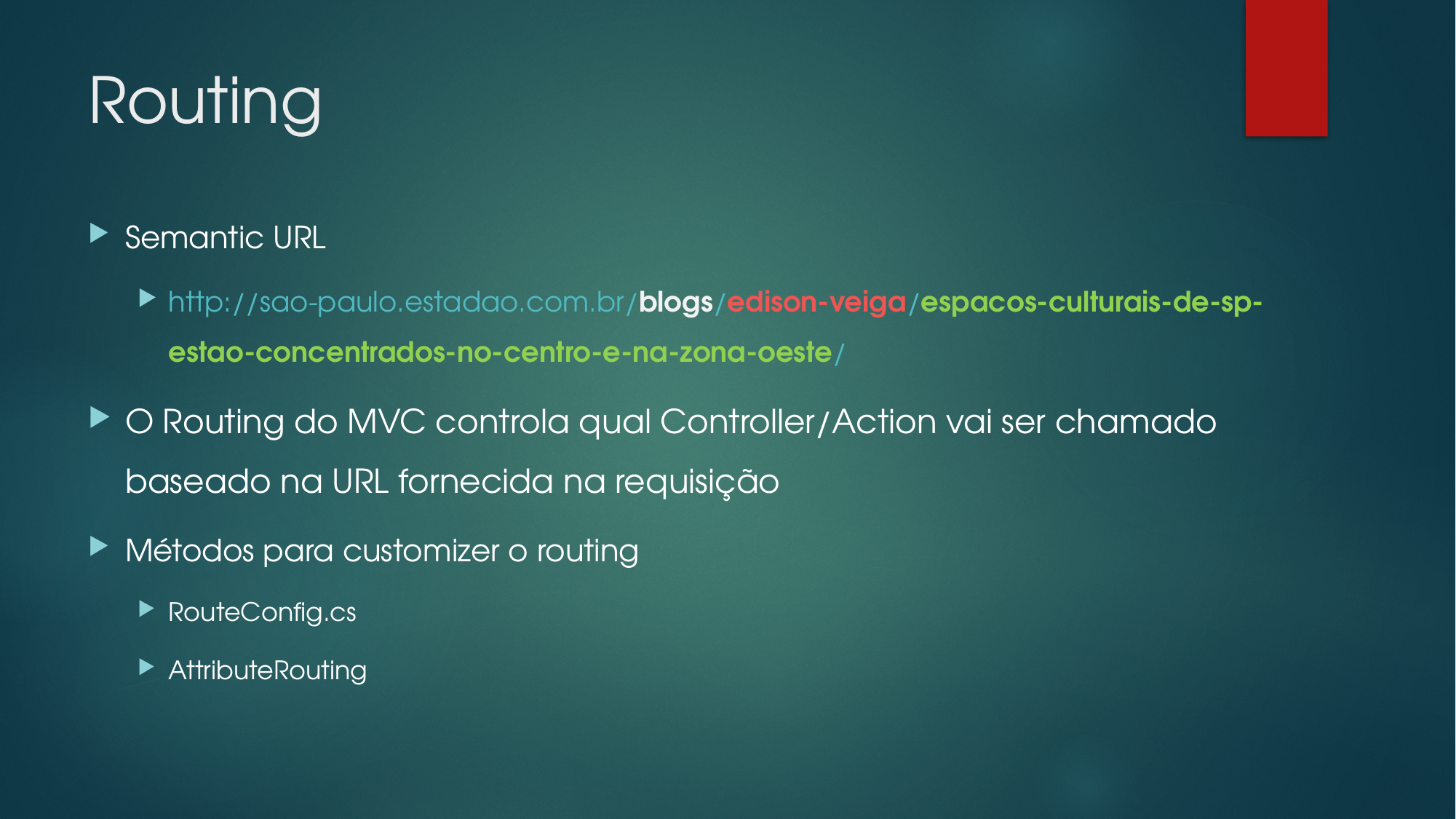

# Routing
Semantic URL
http://sao-paulo.estadao.com.br/blogs/edison-veiga/espacos-culturais-de-sp-estao-concentrados-no-centro-e-na-zona-oeste/
O Routing do MVC controla qual Controller/Action vai ser chamado baseado na URL fornecida na requisição
Métodos para customizer o routing
RouteConfig.cs
AttributeRouting